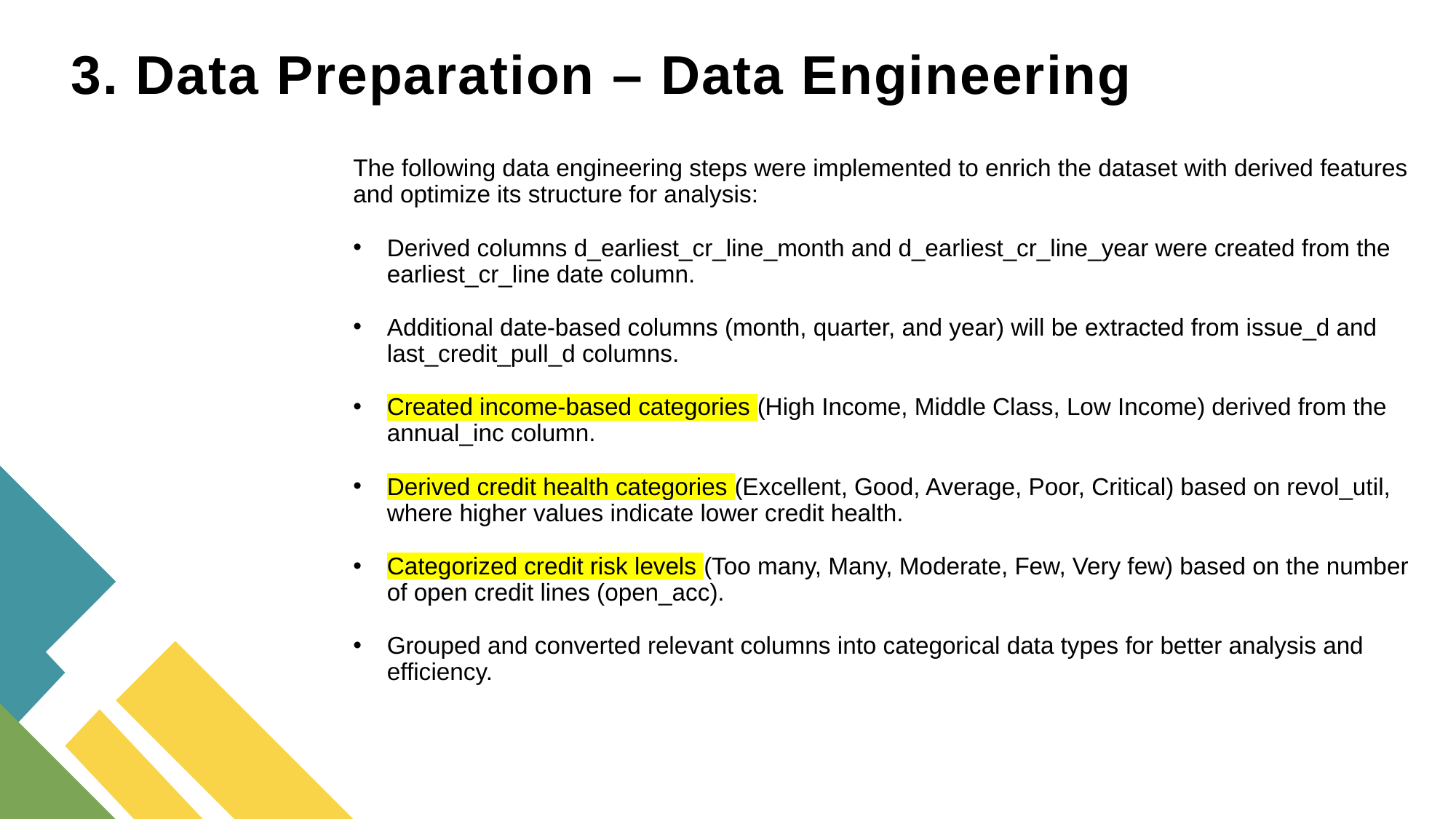

# 3. Data Preparation – Data Engineering
The following data engineering steps were implemented to enrich the dataset with derived features and optimize its structure for analysis:
Derived columns d_earliest_cr_line_month and d_earliest_cr_line_year were created from the earliest_cr_line date column.
Additional date-based columns (month, quarter, and year) will be extracted from issue_d and last_credit_pull_d columns.
Created income-based categories (High Income, Middle Class, Low Income) derived from the annual_inc column.
Derived credit health categories (Excellent, Good, Average, Poor, Critical) based on revol_util, where higher values indicate lower credit health.
Categorized credit risk levels (Too many, Many, Moderate, Few, Very few) based on the number of open credit lines (open_acc).
Grouped and converted relevant columns into categorical data types for better analysis and efficiency.